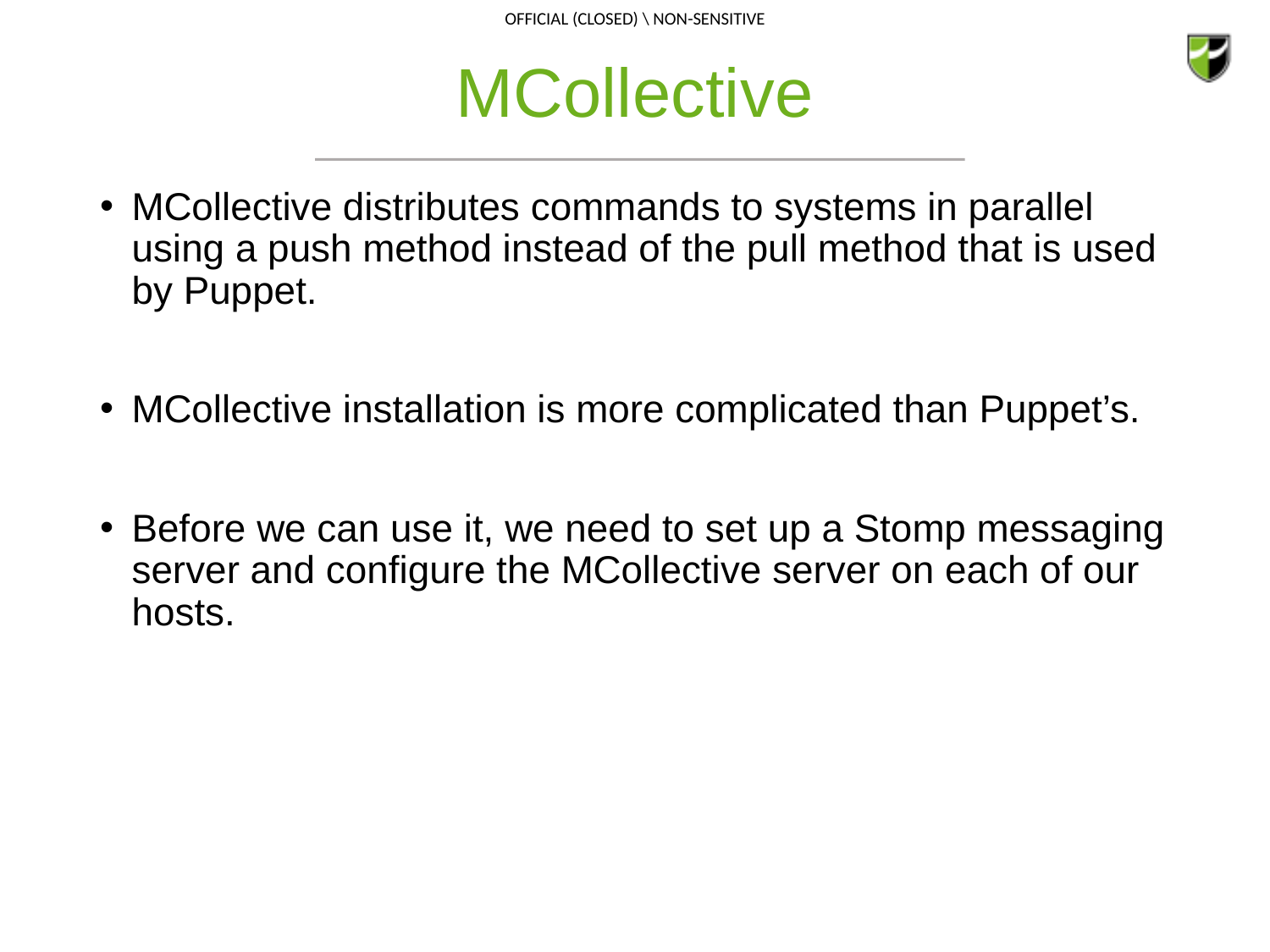

# MCollective
MCollective distributes commands to systems in parallel using a push method instead of the pull method that is used by Puppet.

MCollective installation is more complicated than Puppet’s.

Before we can use it, we need to set up a Stomp messaging server and configure the MCollective server on each of our hosts.